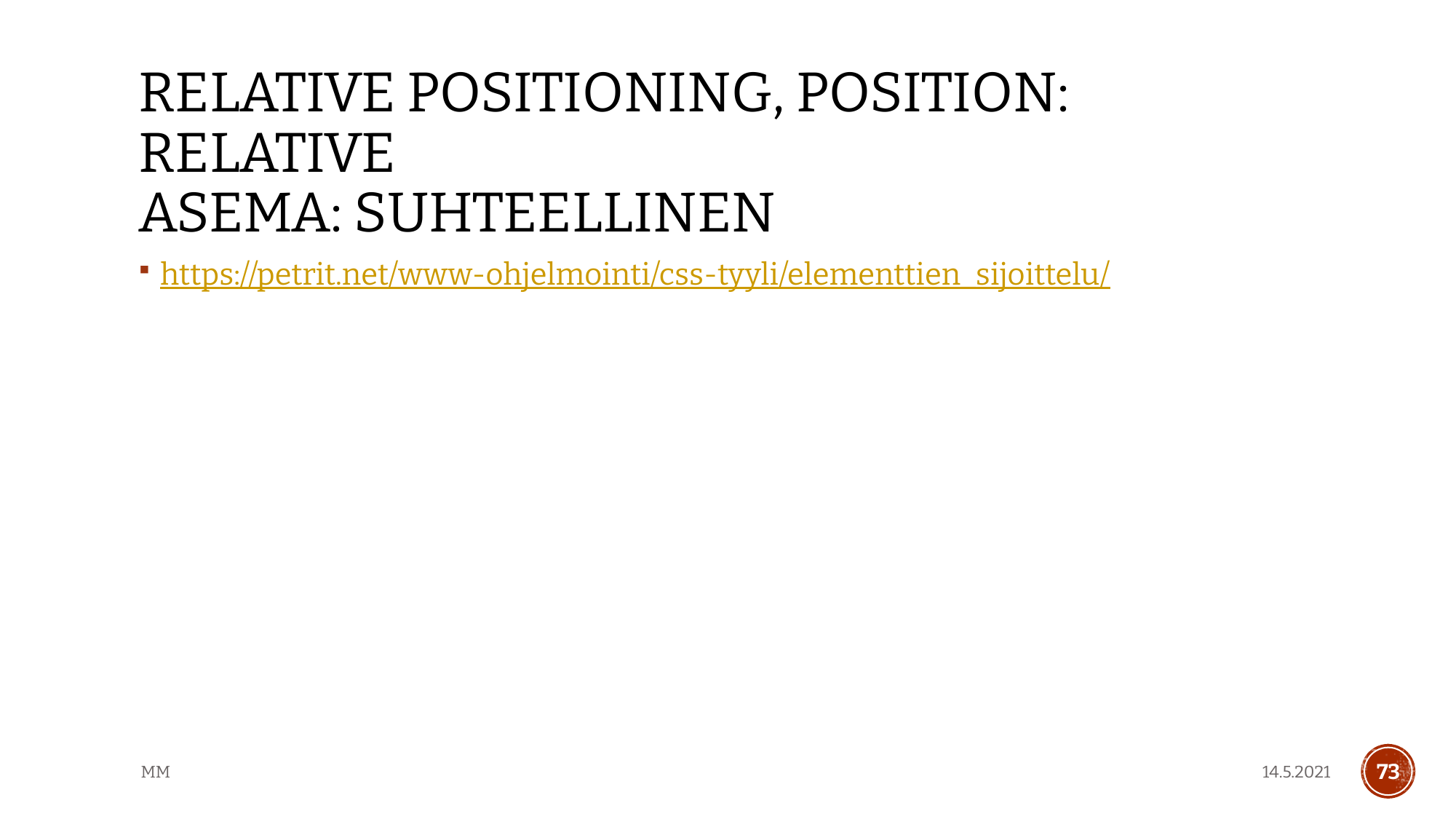

# relative positioning, position: relative asema: suhteellinen
https://petrit.net/www-ohjelmointi/css-tyyli/elementtien_sijoittelu/

MM
14.5.2021
73